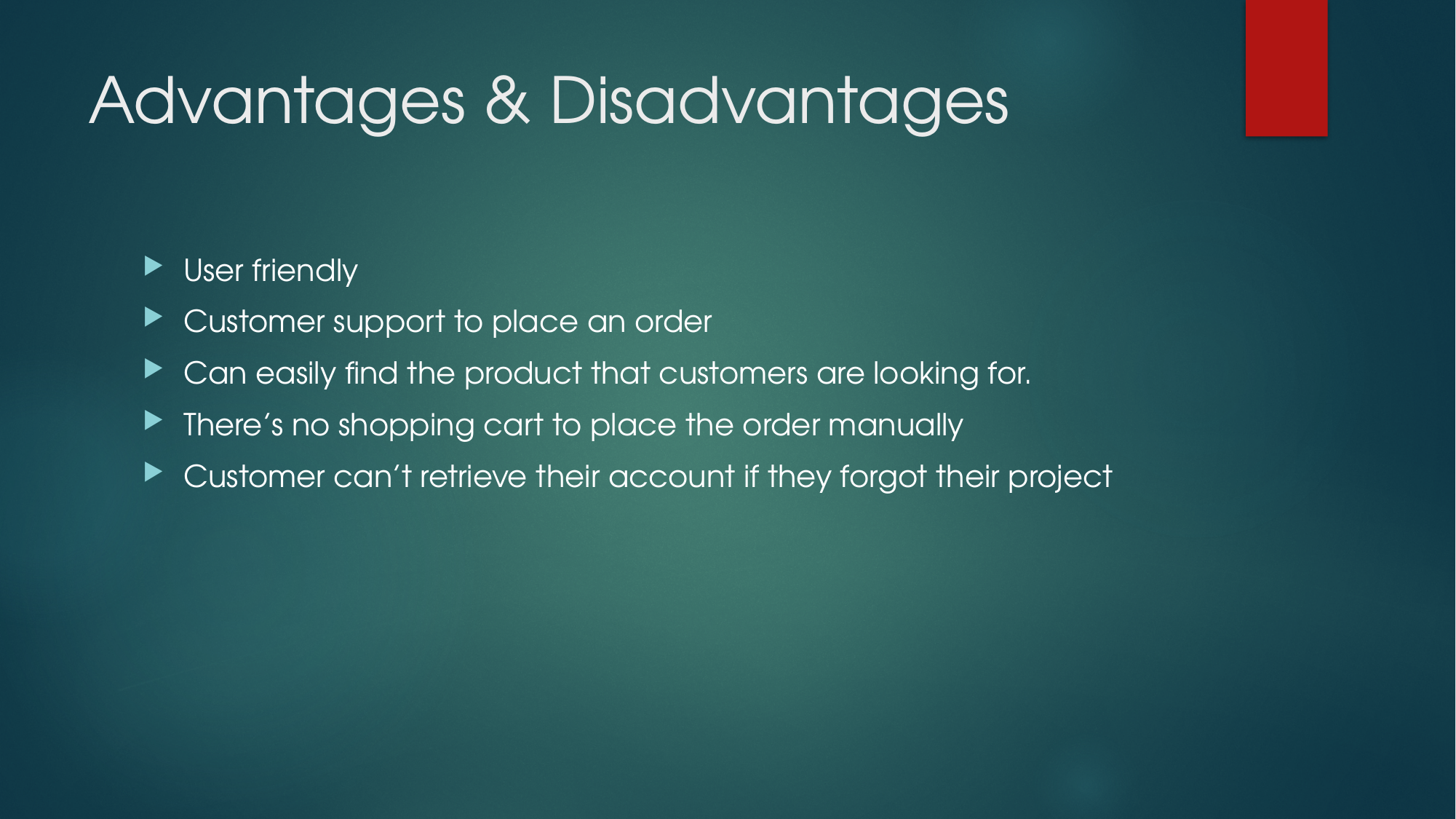

# Advantages & Disadvantages
User friendly
Customer support to place an order
Can easily find the product that customers are looking for.
There’s no shopping cart to place the order manually
Customer can’t retrieve their account if they forgot their project